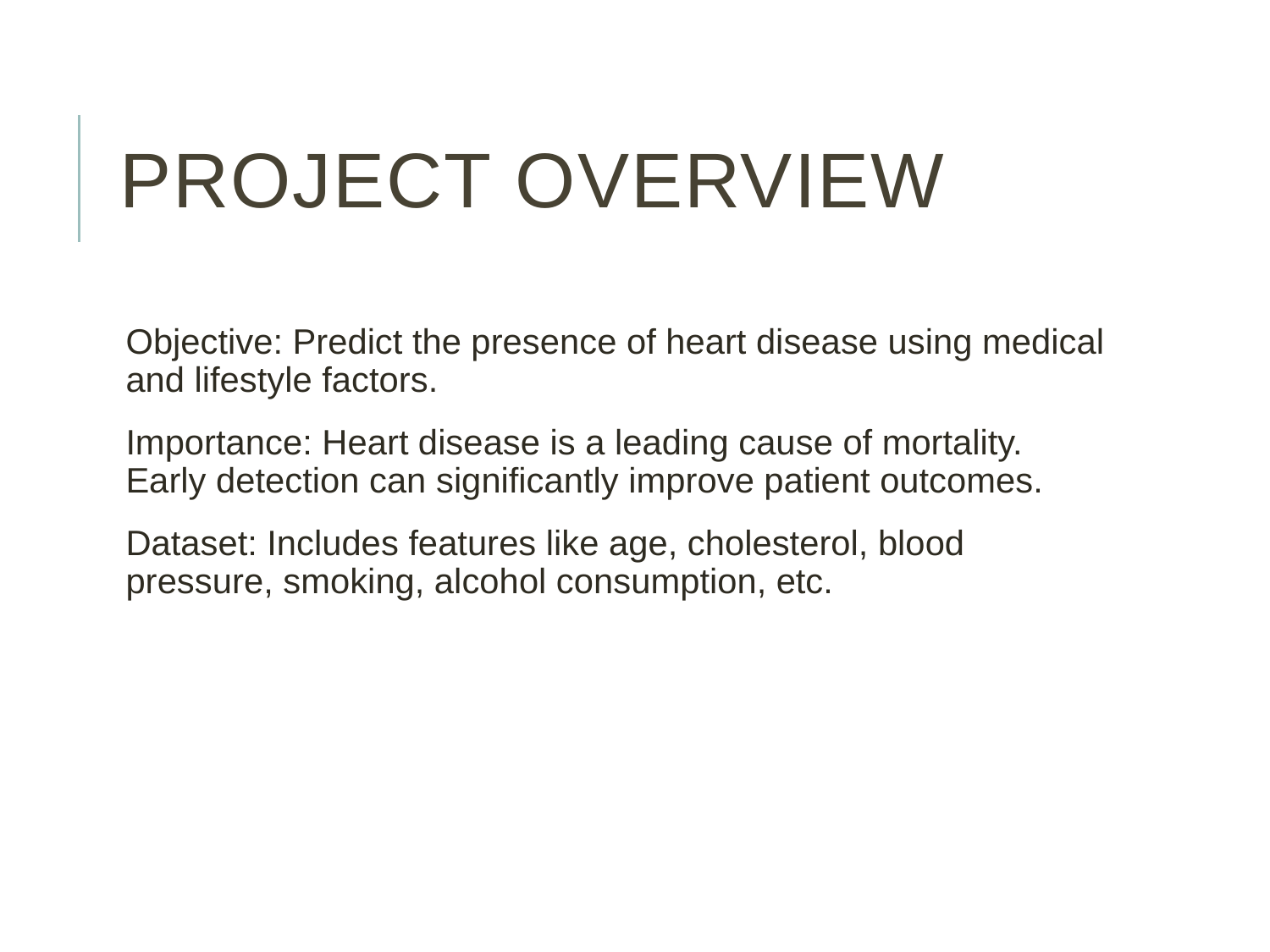

# Project Overview
Objective: Predict the presence of heart disease using medical and lifestyle factors.
Importance: Heart disease is a leading cause of mortality. Early detection can significantly improve patient outcomes.
Dataset: Includes features like age, cholesterol, blood pressure, smoking, alcohol consumption, etc.